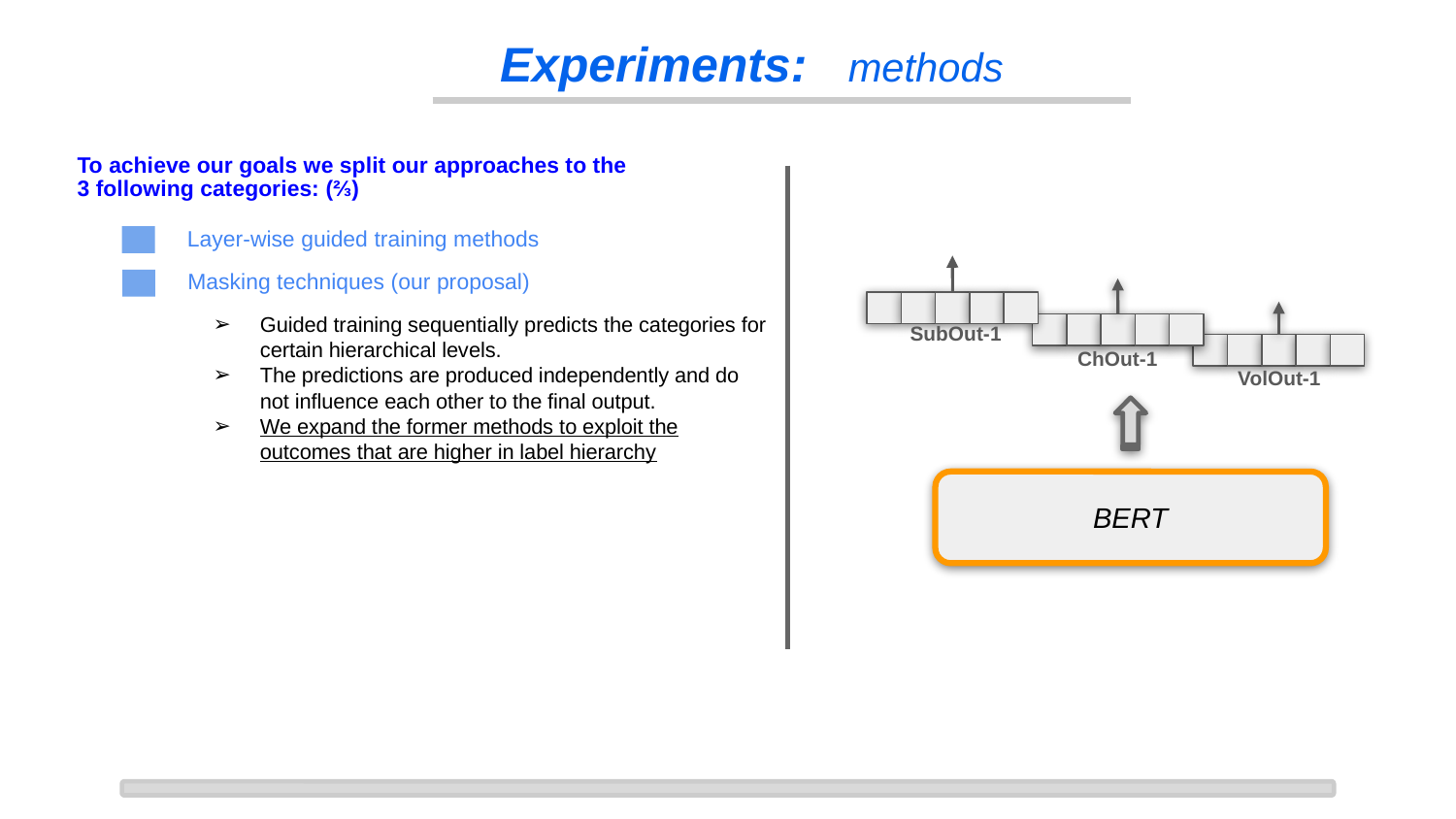

Experiments:   methods
To achieve our goals we split our approaches to the 3 following categories: (⅔)
Layer-wise guided training methods

SubOut-1
Masking techniques (our proposal)

ChOut-1
Guided training sequentially predicts the categories for certain hierarchical levels.
The predictions are produced independently and do not influence each other to the final output.
We expand the former methods to exploit the outcomes that are higher in label hierarchy

VolOut-1

BERT